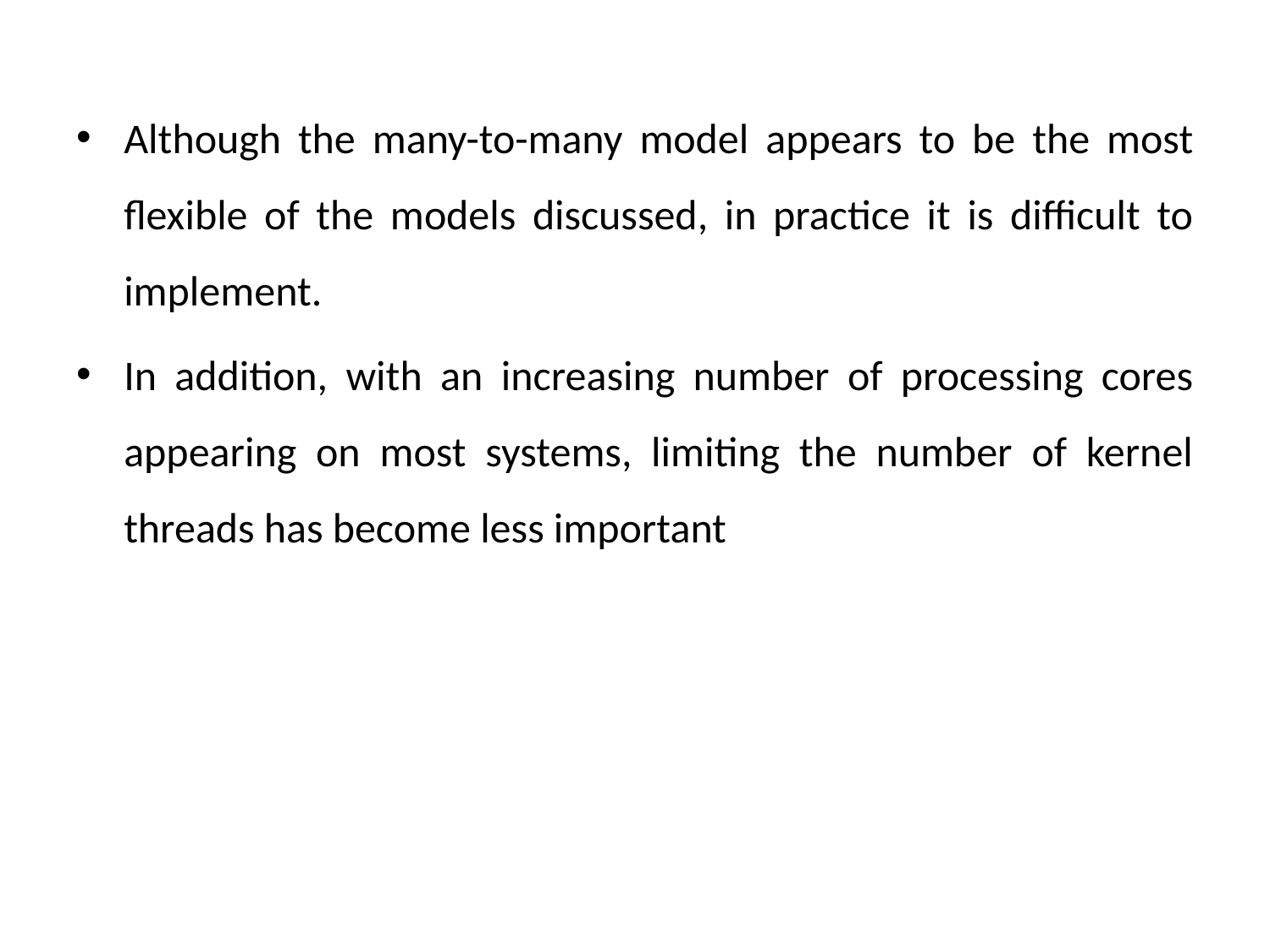

Although the many-to-many model appears to be the most flexible of the models discussed, in practice it is difficult to implement.
In addition, with an increasing number of processing cores appearing on most systems, limiting the number of kernel threads has become less important